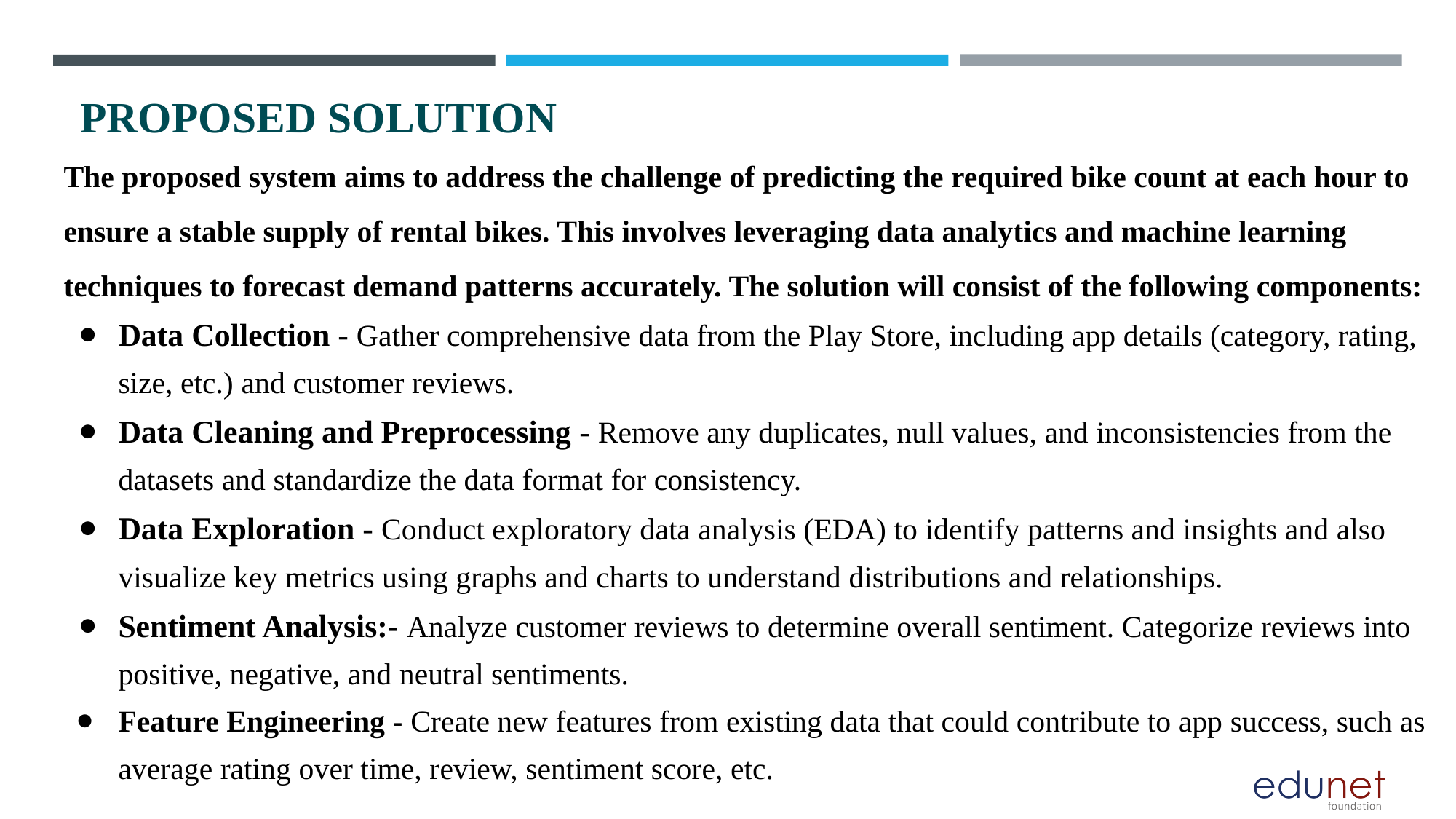

# PROPOSED SOLUTION
The proposed system aims to address the challenge of predicting the required bike count at each hour to ensure a stable supply of rental bikes. This involves leveraging data analytics and machine learning techniques to forecast demand patterns accurately. The solution will consist of the following components:
Data Collection - Gather comprehensive data from the Play Store, including app details (category, rating, size, etc.) and customer reviews.
Data Cleaning and Preprocessing - Remove any duplicates, null values, and inconsistencies from the datasets and standardize the data format for consistency.
Data Exploration - Conduct exploratory data analysis (EDA) to identify patterns and insights and also visualize key metrics using graphs and charts to understand distributions and relationships.
Sentiment Analysis:- Analyze customer reviews to determine overall sentiment. Categorize reviews into positive, negative, and neutral sentiments.
Feature Engineering - Create new features from existing data that could contribute to app success, such as average rating over time, review, sentiment score, etc.